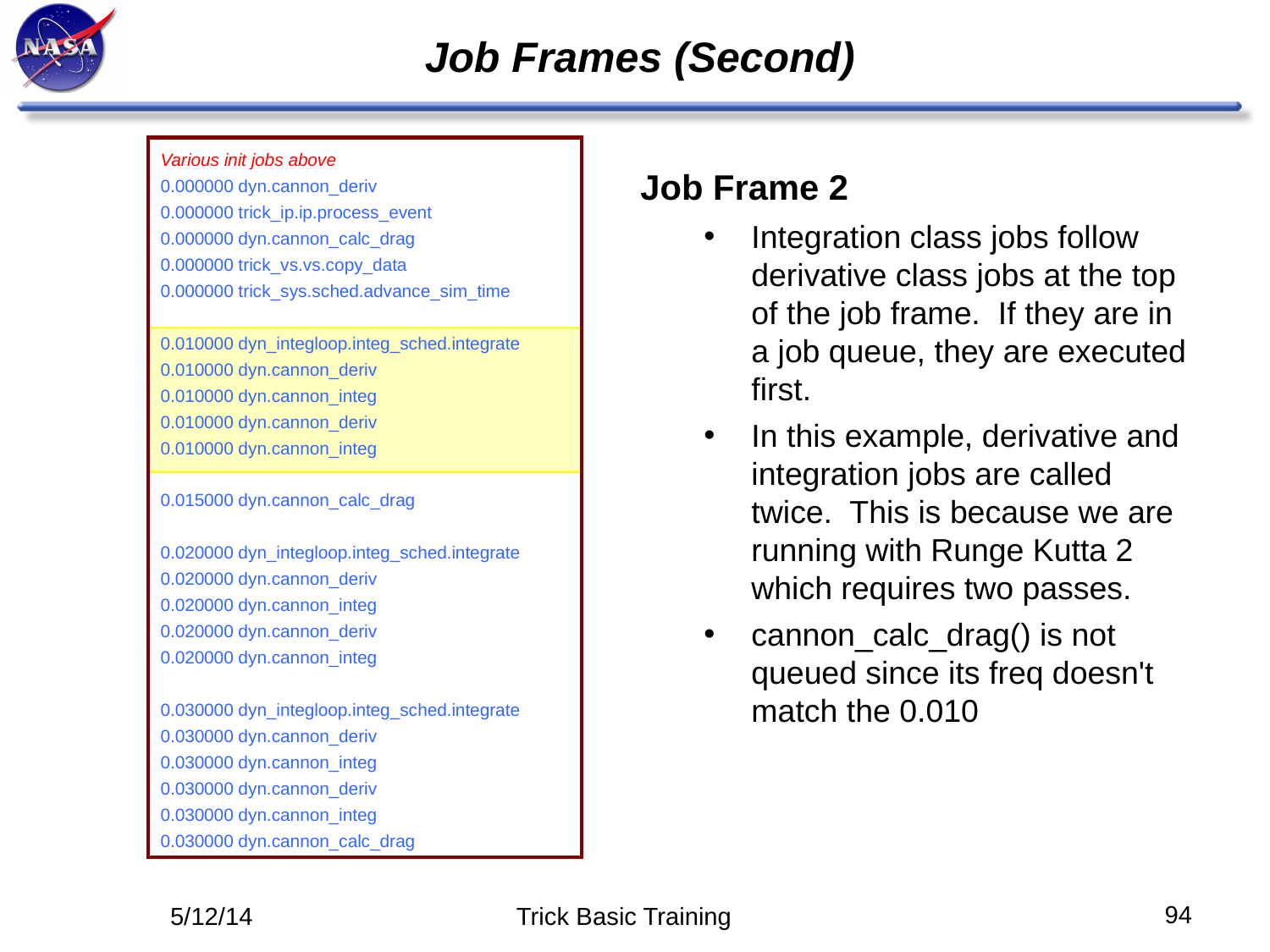

# Job Frames (Second)
Various init jobs above
0.000000 dyn.cannon_deriv
0.000000 trick_ip.ip.process_event
0.000000 dyn.cannon_calc_drag
0.000000 trick_vs.vs.copy_data
0.000000 trick_sys.sched.advance_sim_time

0.010000 dyn_integloop.integ_sched.integrate
0.010000 dyn.cannon_deriv
0.010000 dyn.cannon_integ
0.010000 dyn.cannon_deriv
0.010000 dyn.cannon_integ

0.015000 dyn.cannon_calc_drag

0.020000 dyn_integloop.integ_sched.integrate
0.020000 dyn.cannon_deriv
0.020000 dyn.cannon_integ
0.020000 dyn.cannon_deriv
0.020000 dyn.cannon_integ

0.030000 dyn_integloop.integ_sched.integrate
0.030000 dyn.cannon_deriv
0.030000 dyn.cannon_integ
0.030000 dyn.cannon_deriv
0.030000 dyn.cannon_integ
0.030000 dyn.cannon_calc_drag
Job Frame 2
Integration class jobs follow derivative class jobs at the top of the job frame.  If they are in a job queue, they are executed first.
In this example, derivative and integration jobs are called twice.  This is because we are running with Runge Kutta 2 which requires two passes.
cannon_calc_drag() is not queued since its freq doesn't match the 0.010

94
5/12/14
Trick Basic Training